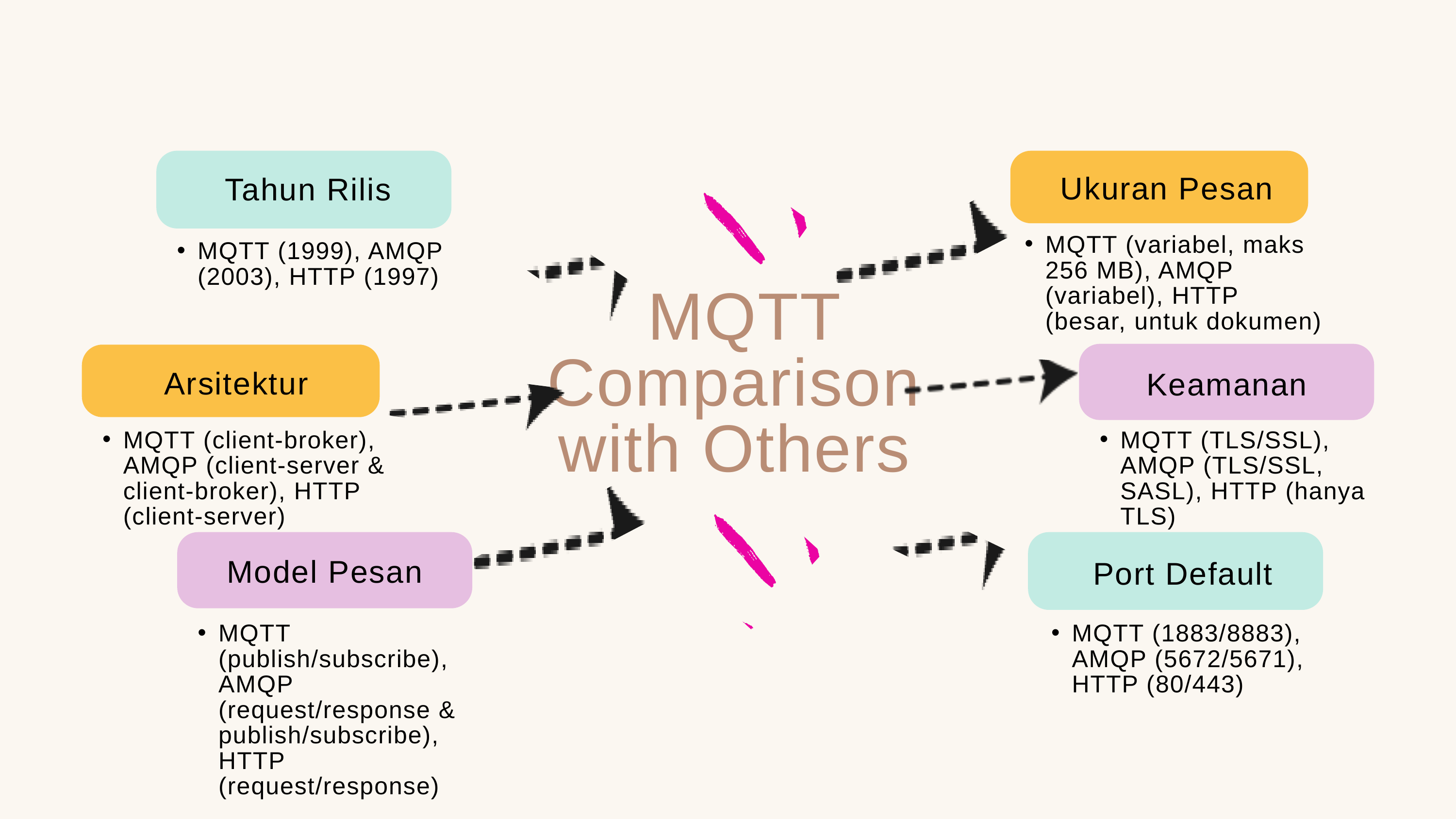

Ukuran Pesan
Tahun Rilis

MQTT (variabel, maks 256 MB), AMQP (variabel), HTTP (besar, untuk dokumen)
MQTT (1999), AMQP (2003), HTTP (1997)

 MQTT Comparison with Others

Arsitektur
Keamanan

MQTT (client-broker), AMQP (client-server & client-broker), HTTP (client-server)
MQTT (TLS/SSL), AMQP (TLS/SSL, SASL), HTTP (hanya TLS)

Model Pesan
Port Default
MQTT (publish/subscribe), AMQP (request/response & publish/subscribe), HTTP (request/response)
MQTT (1883/8883), AMQP (5672/5671), HTTP (80/443)